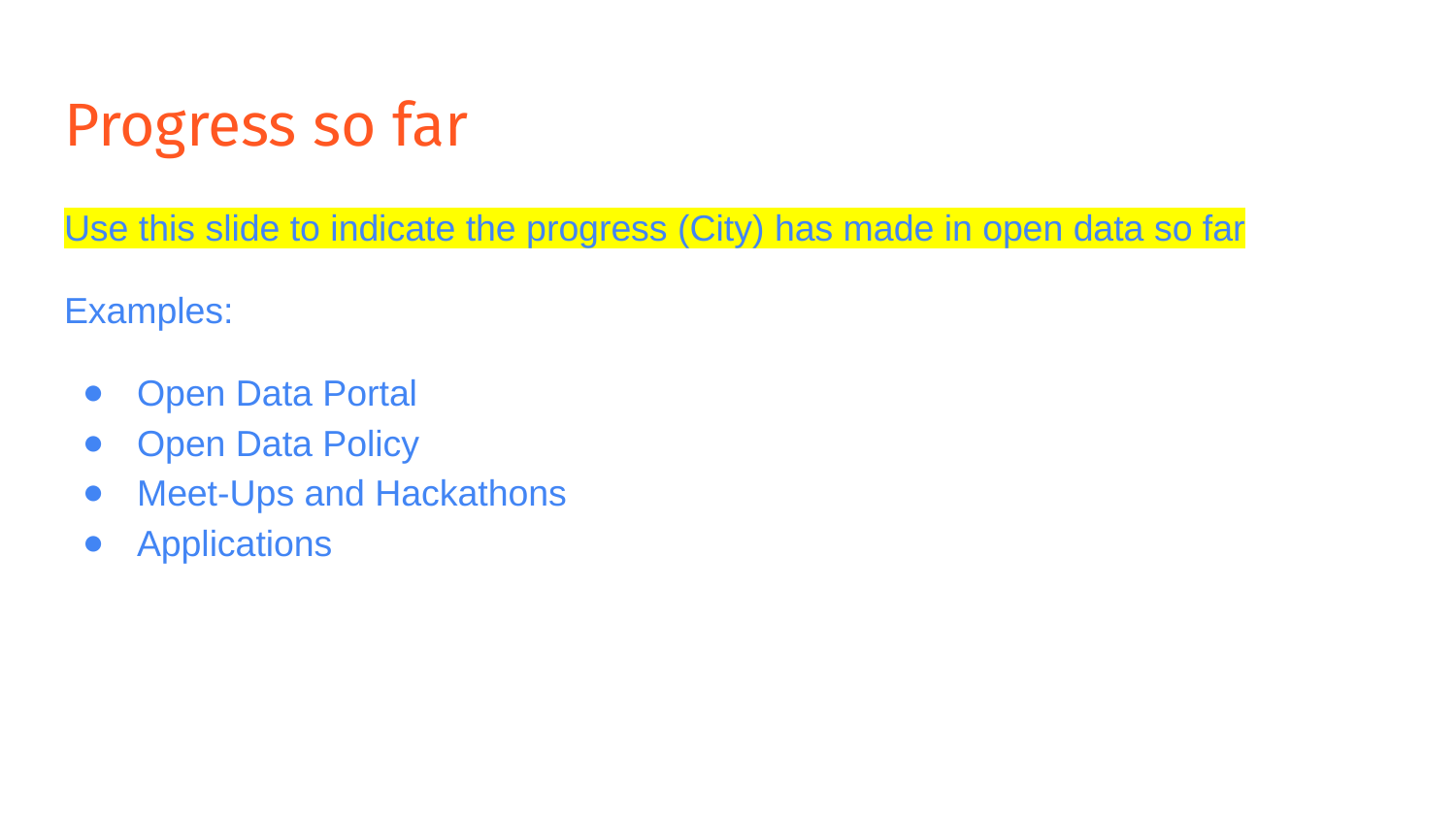

# Progress so far
Use this slide to indicate the progress (City) has made in open data so far
Examples:
Open Data Portal
Open Data Policy
Meet-Ups and Hackathons
Applications